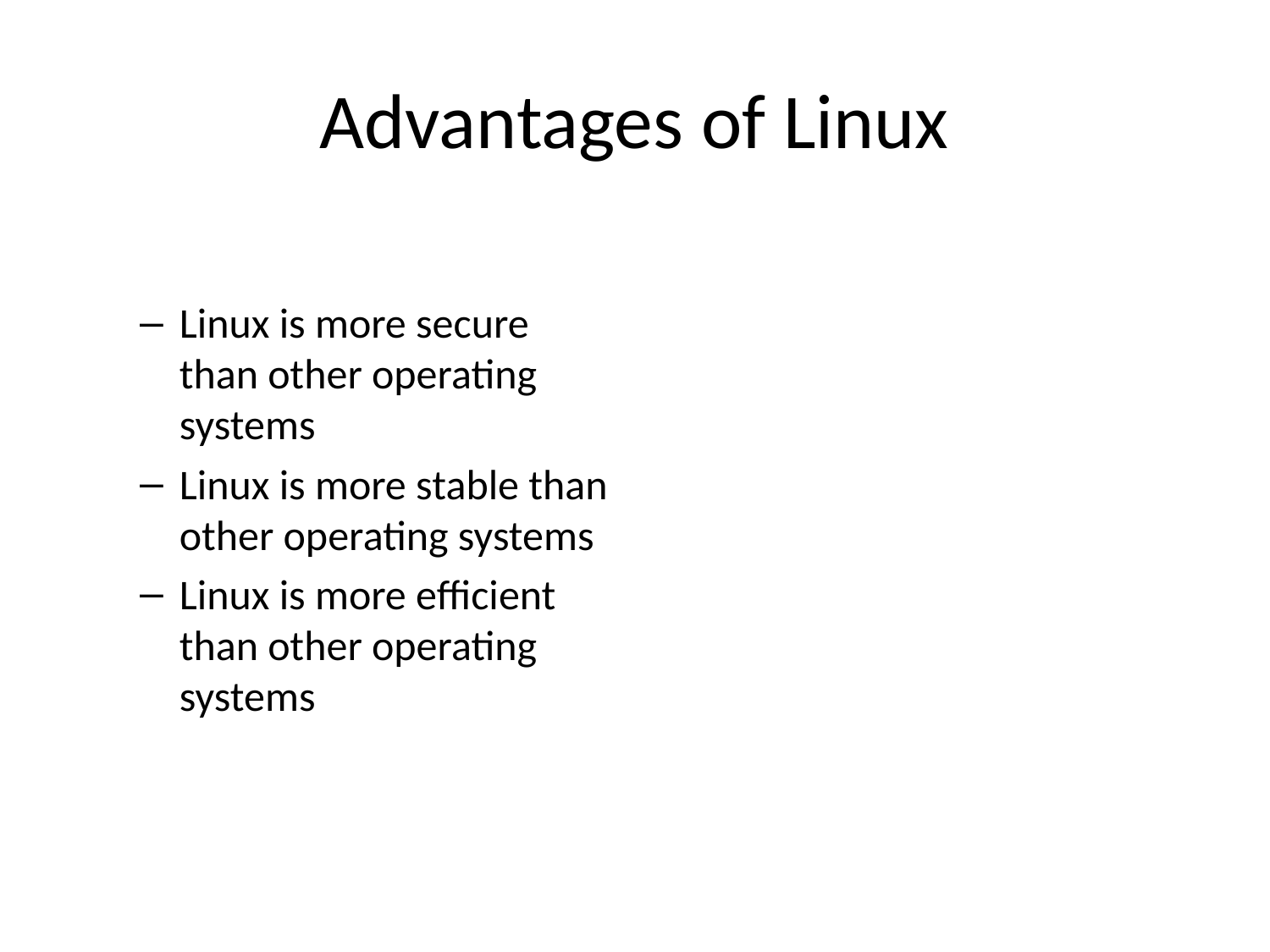

# Advantages of Linux

Linux is more secure than other operating systems
Linux is more stable than other operating systems
Linux is more efficient than other operating systems